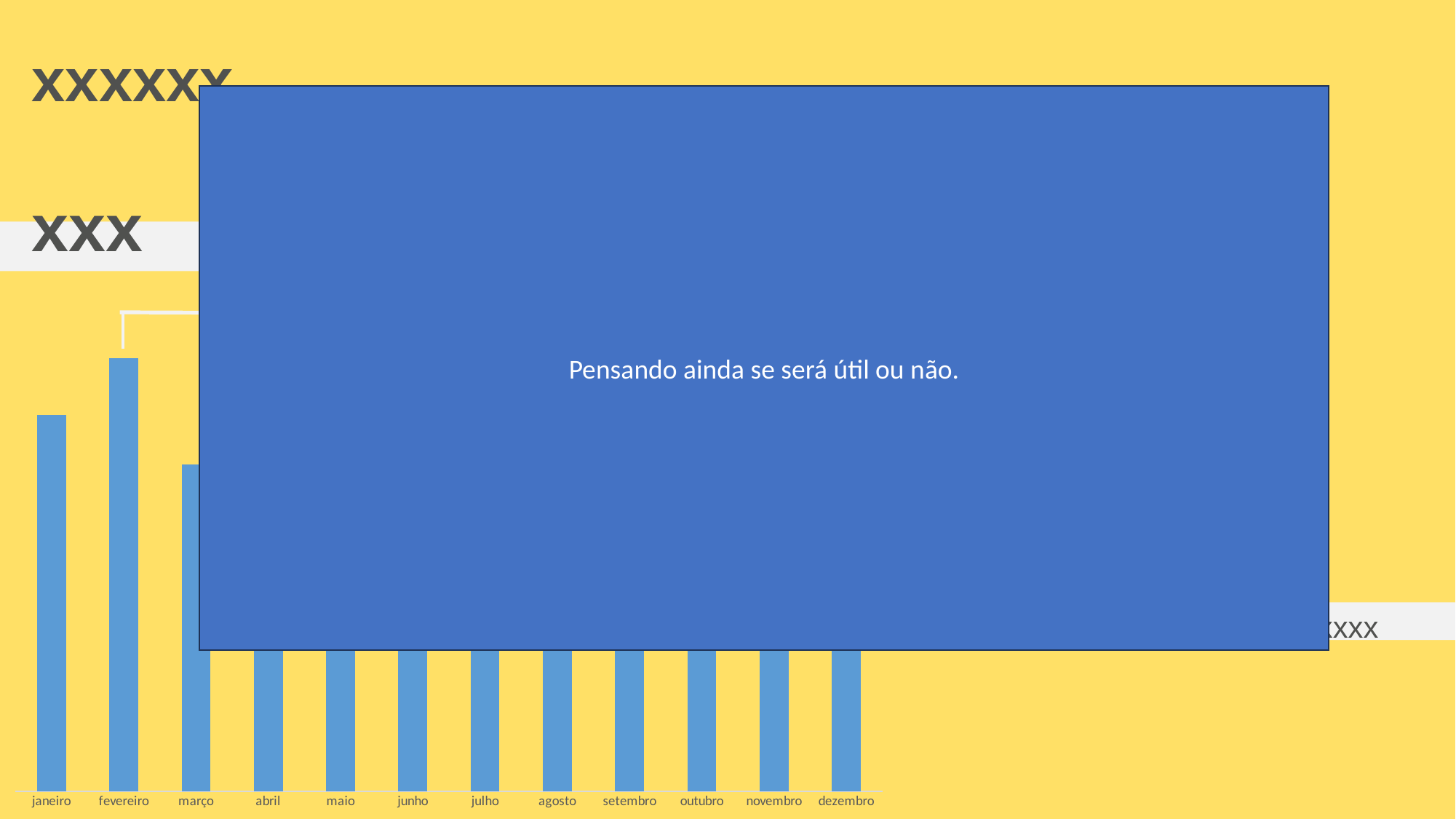

xxxxxx
Pensando ainda se será útil ou não.
xxx

### Chart

| Category | Irrad. Direta |
|---|---|
| janeiro | 5042.0 |
| fevereiro | 5798.0 |
| março | 4382.0 |
| abril | 4404.0 |
| maio | 4029.0 |
| junho | 4232.0 |
| julho | 3916.0 |
| agosto | 4821.0 |
| setembro | 3790.0 |
| outubro | 4017.0 |
| novembro | 3545.0 |
| dezembro | 4575.0 |
xxxx

xxxx
xxxx
xxx

xxxx